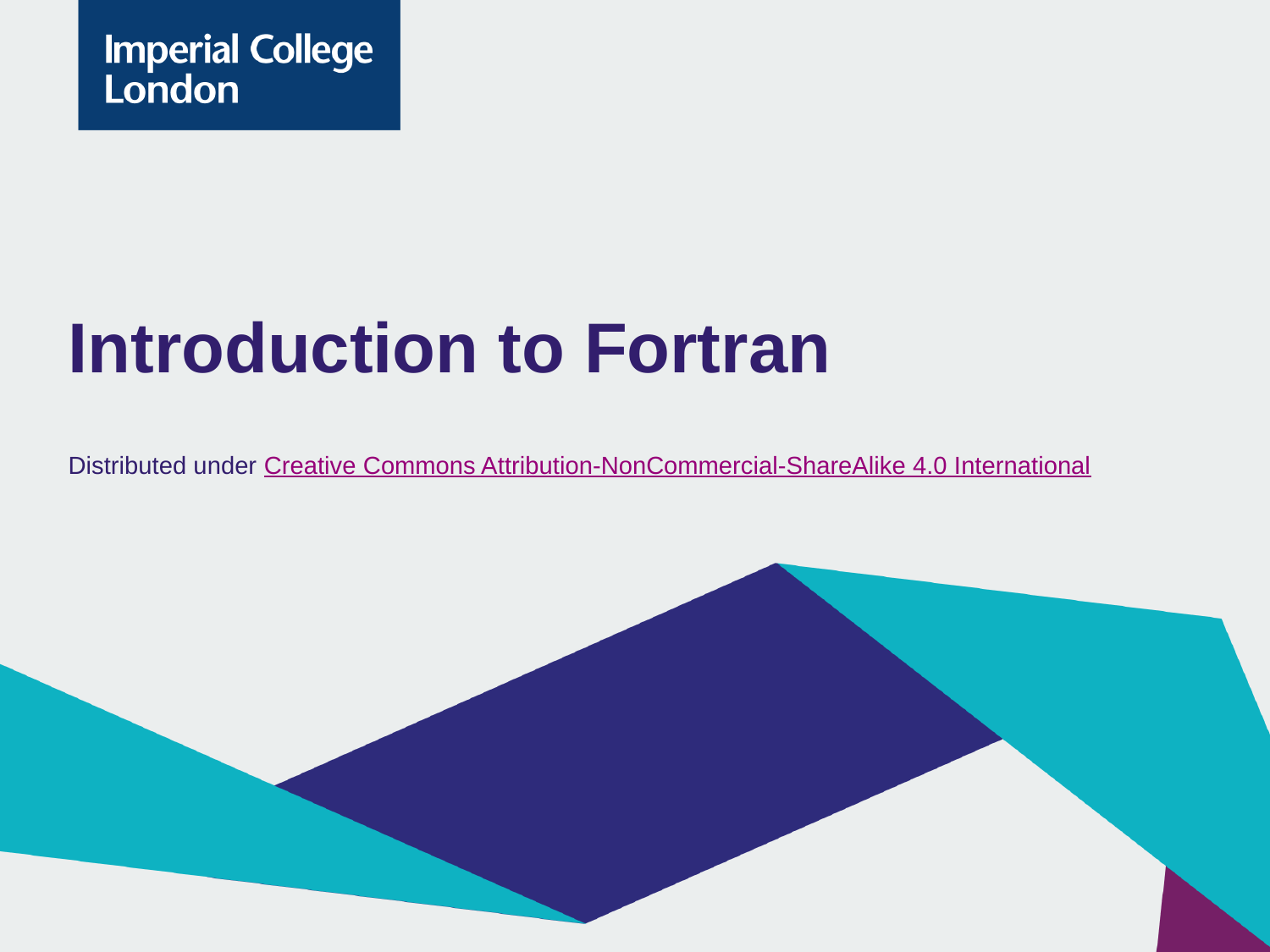

# Introduction to Fortran
Distributed under Creative Commons Attribution-NonCommercial-ShareAlike 4.0 International